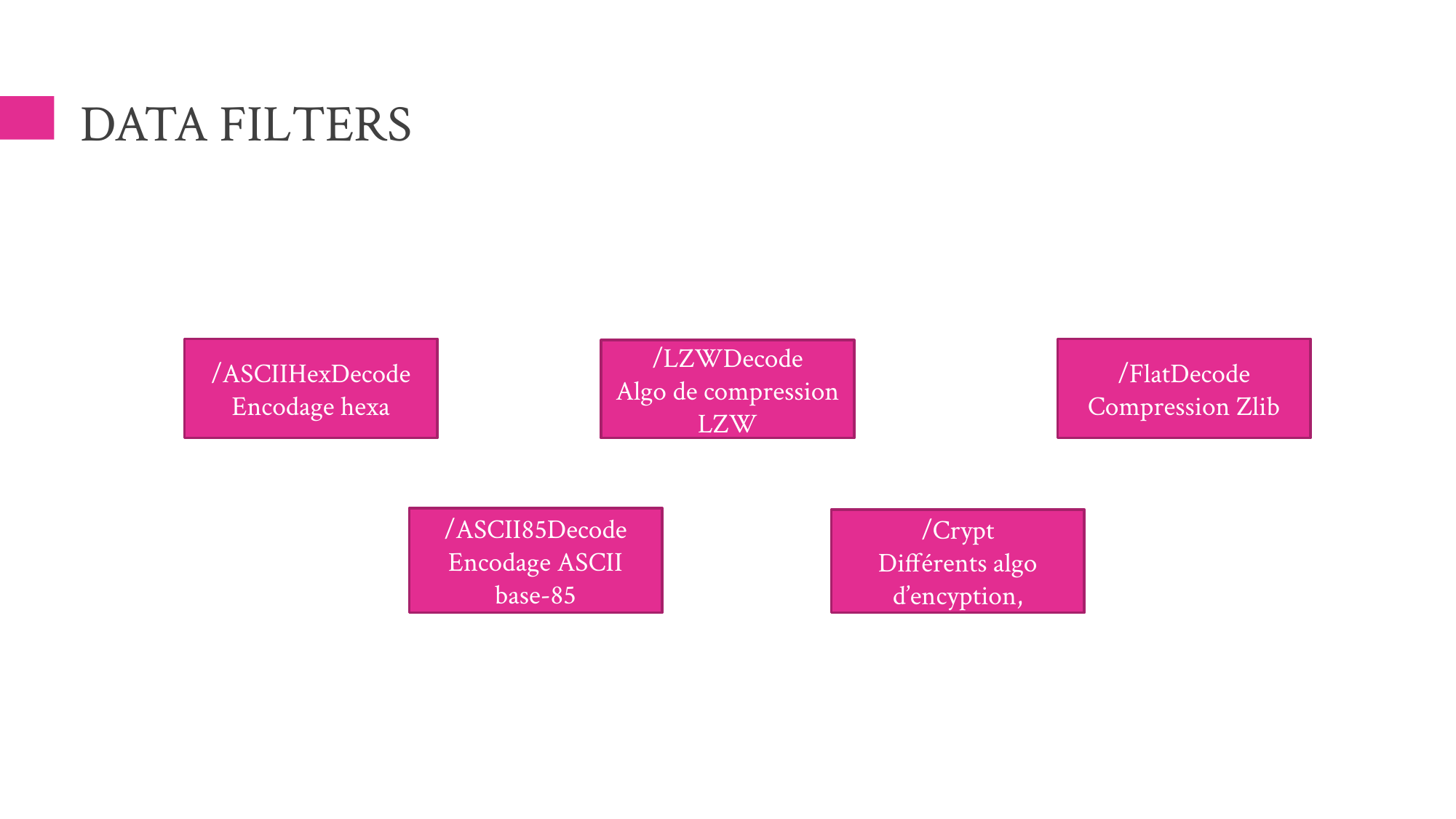

# Data filters
/FlatDecode
Compression Zlib
/ASCIIHexDecode
Encodage hexa
/LZWDecode
Algo de compression LZW
/ASCII85Decode
Encodage ASCII base-85
/Crypt
Différents algo d’encyption,